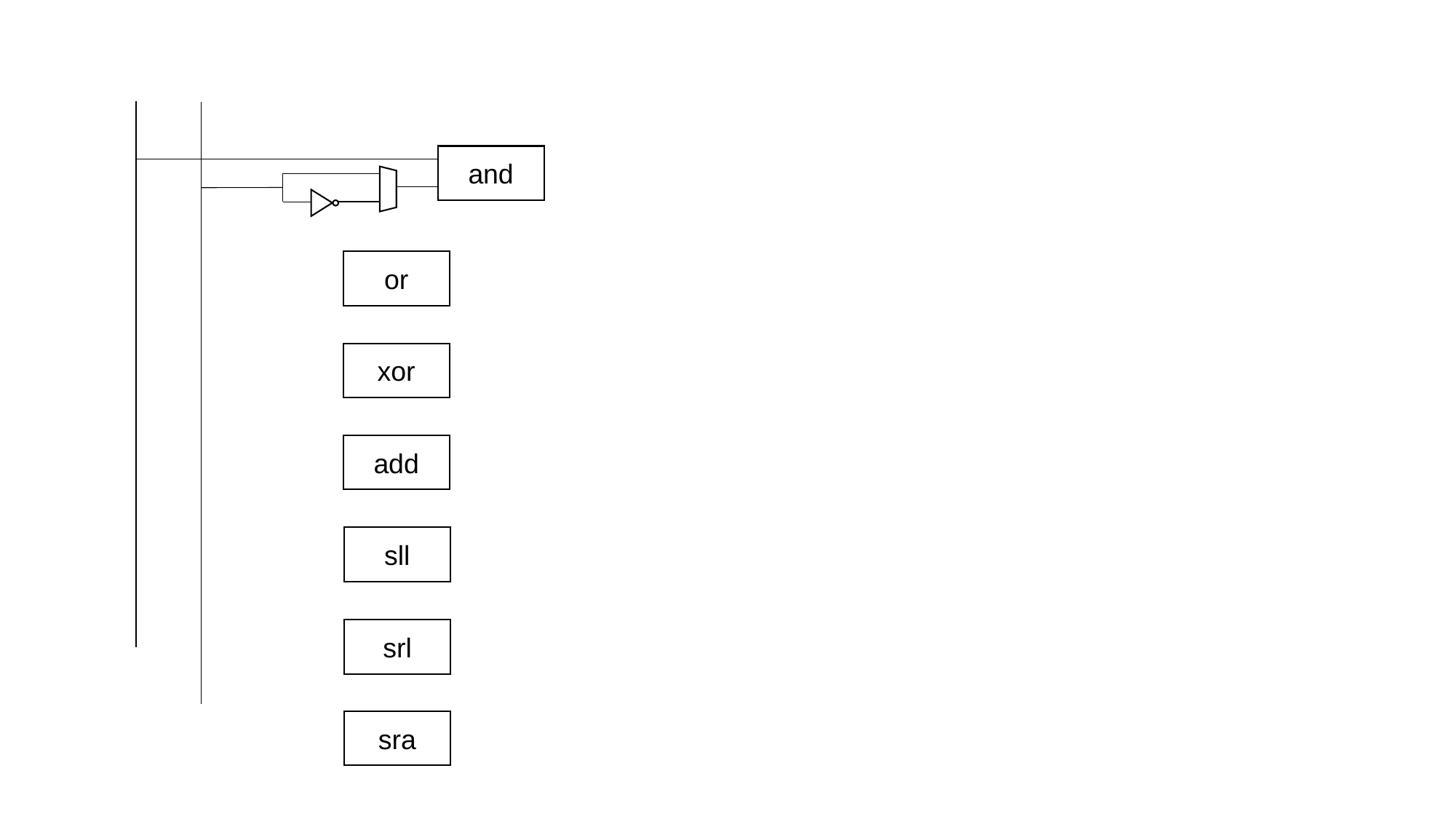

and

or
xor
add
sll
srl
sra